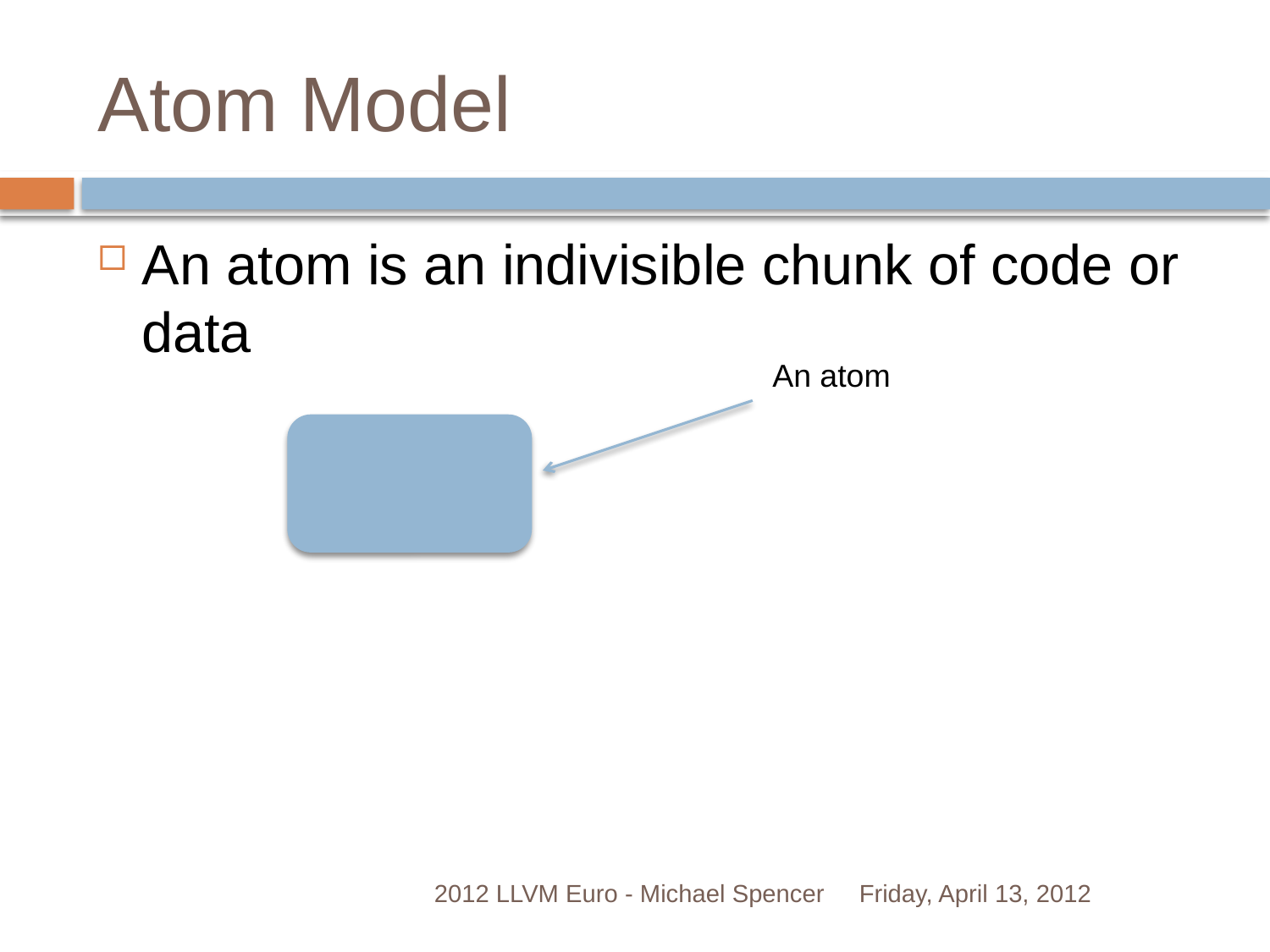

# Atom Model
An atom is an indivisible chunk of code or data
An atom

2012 LLVM Euro - Michael Spencer
Friday, April 13, 2012